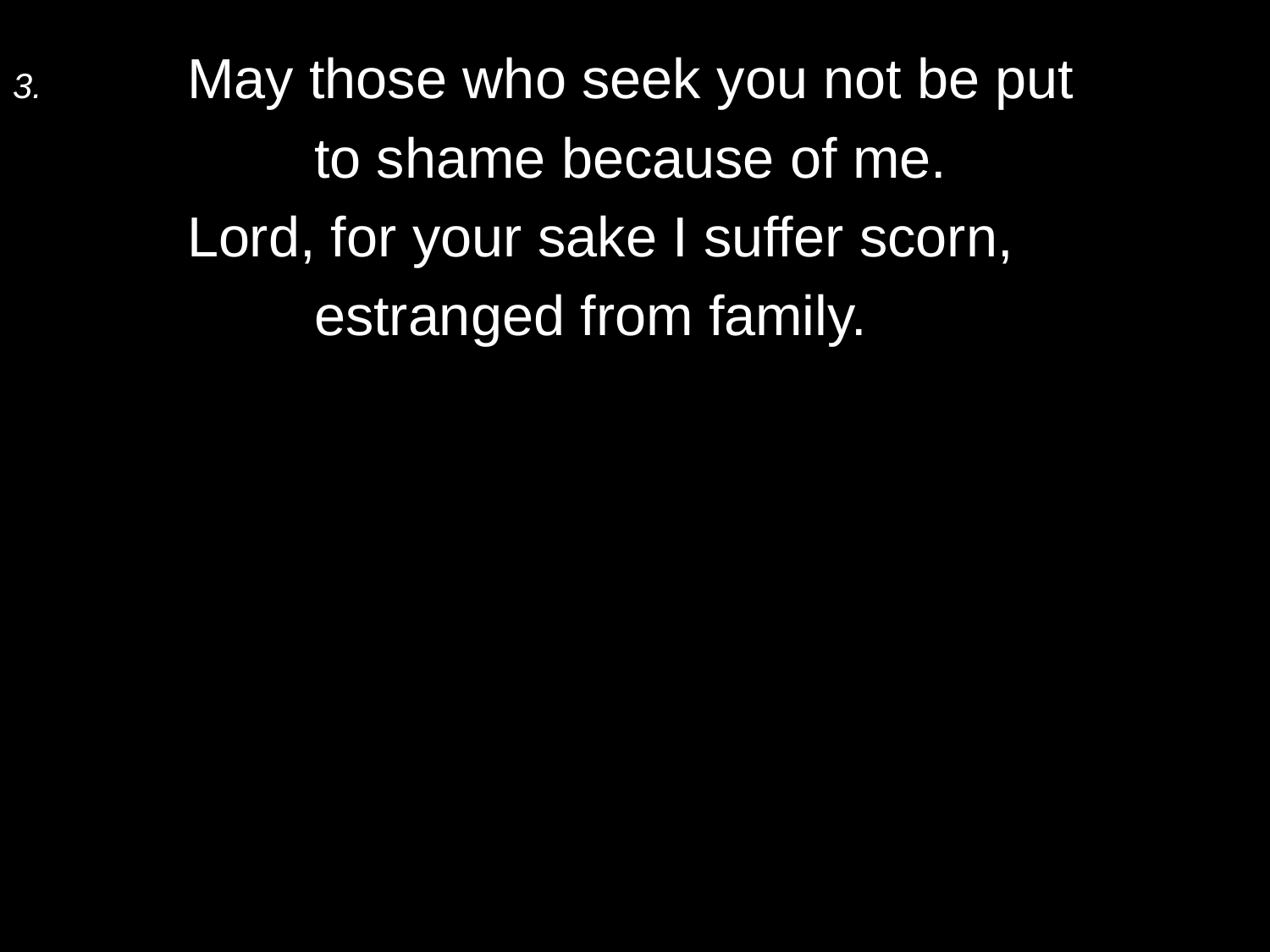

3.	May those who seek you not be put
		to shame because of me.
	Lord, for your sake I suffer scorn,
		estranged from family.